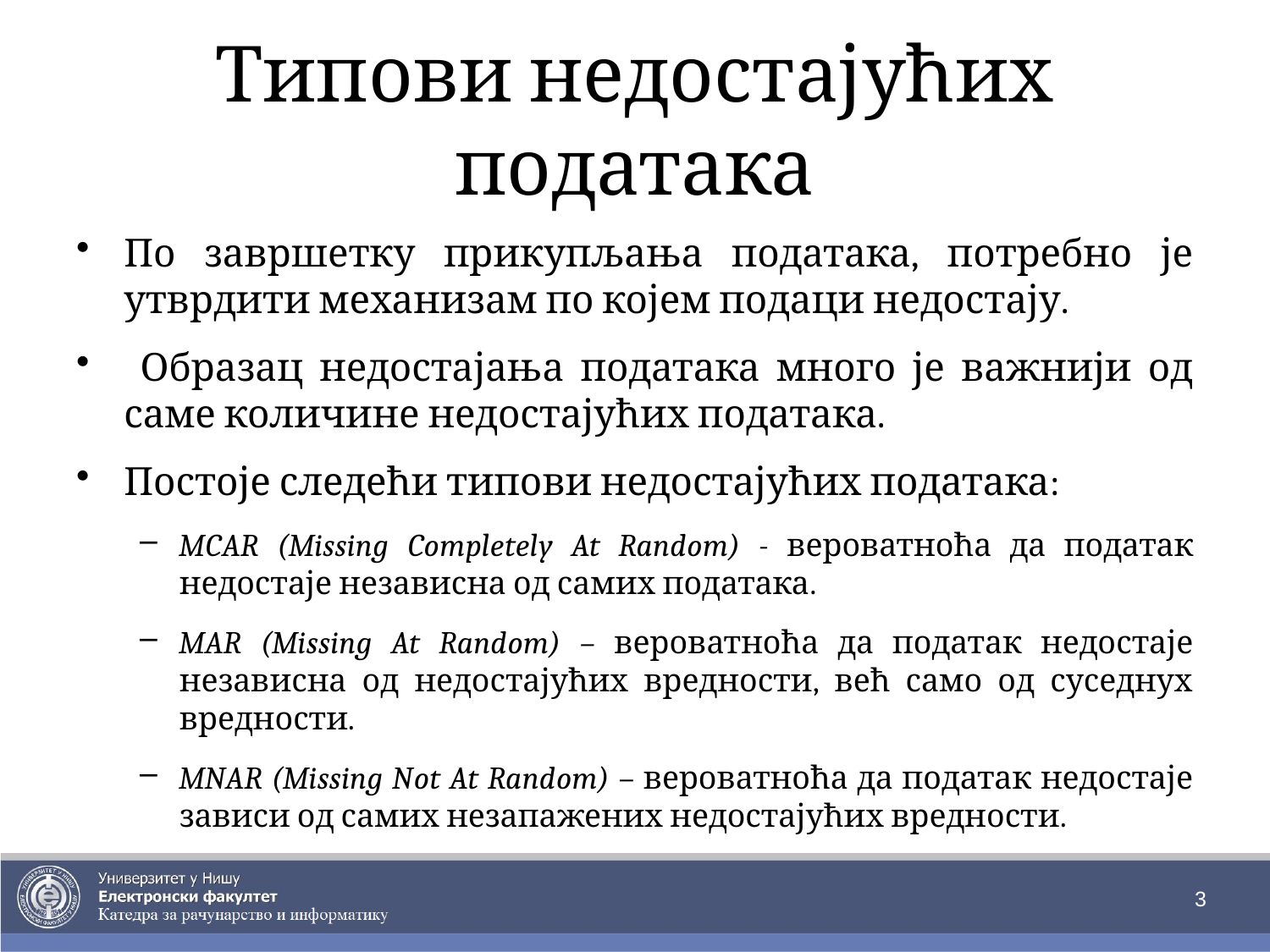

# Типови недостајућих података
По завршетку прикупљања података, потребно је утврдити механизам по којем подаци недостају.
 Образац недостајања података много је важнији од саме количине недостајућих података.
Постоје следећи типови недостајућих података:
MCAR (Missing Completely At Random) - вероватноћа да податак недостаје независна од самих података.
MAR (Missing At Random) – вероватноћа да податак недостаје независна од недостајућих вредности, већ само од суседнух вредности.
MNAR (Missing Not At Random) – вероватноћа да податак недостаје зависи од самих незапажених недостајућих вредности.

3